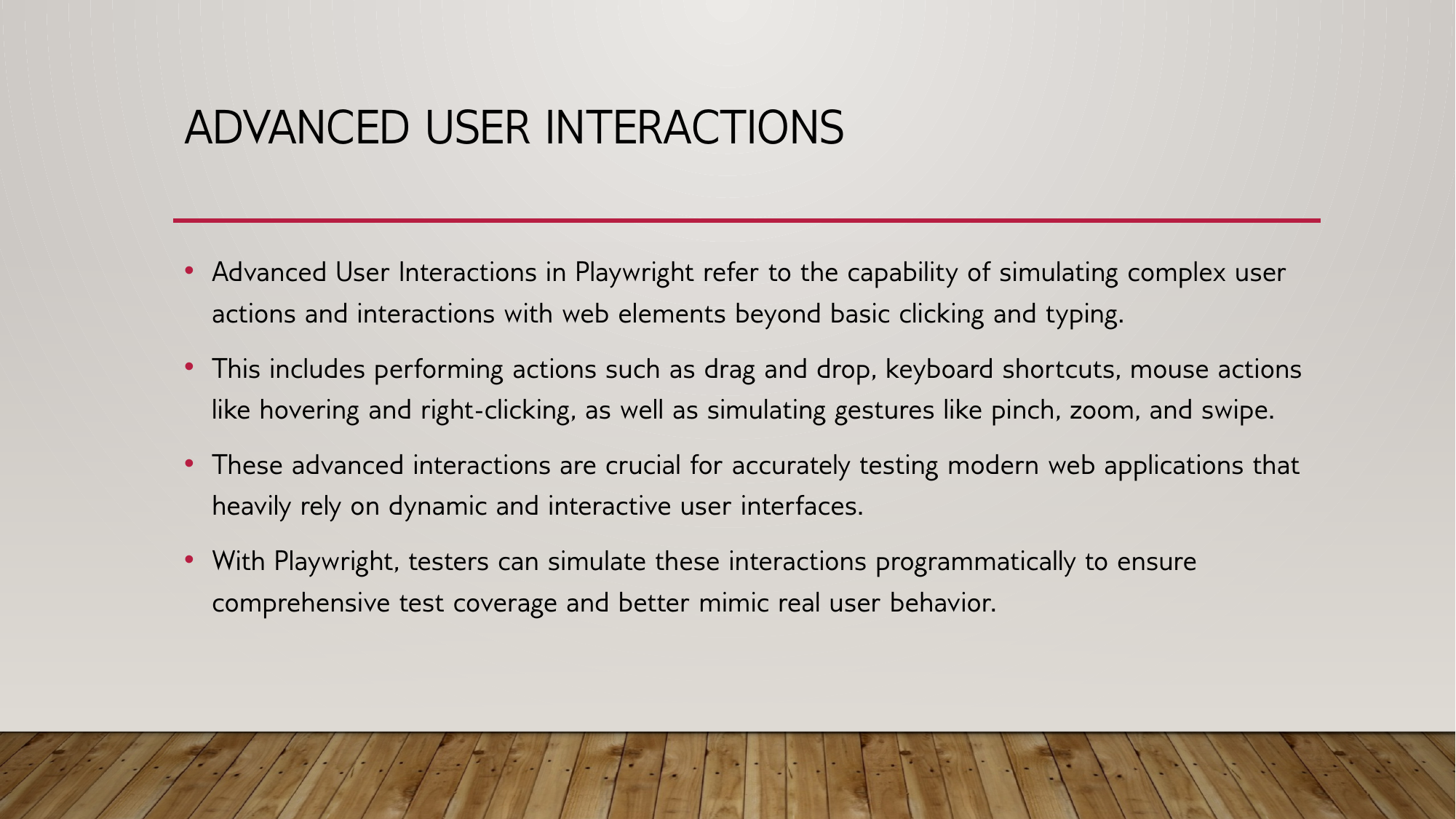

# Advanced User Interactions
Advanced User Interactions in Playwright refer to the capability of simulating complex user actions and interactions with web elements beyond basic clicking and typing.
This includes performing actions such as drag and drop, keyboard shortcuts, mouse actions like hovering and right-clicking, as well as simulating gestures like pinch, zoom, and swipe.
These advanced interactions are crucial for accurately testing modern web applications that heavily rely on dynamic and interactive user interfaces.
With Playwright, testers can simulate these interactions programmatically to ensure comprehensive test coverage and better mimic real user behavior.